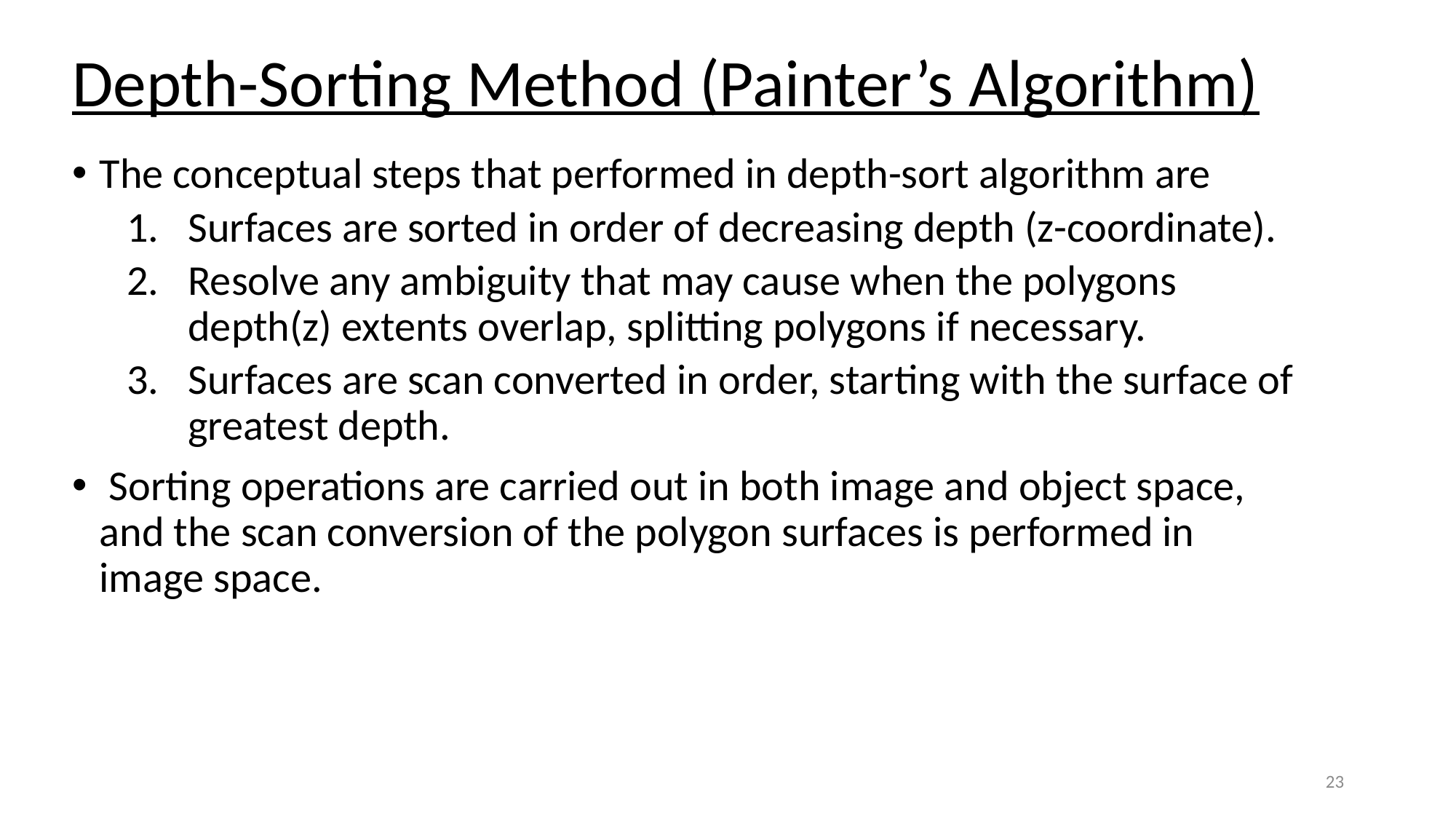

# Depth-Sorting Method (Painter’s Algorithm)
The conceptual steps that performed in depth-sort algorithm are
Surfaces are sorted in order of decreasing depth (z-coordinate).
Resolve any ambiguity that may cause when the polygons depth(z) extents overlap, splitting polygons if necessary.
Surfaces are scan converted in order, starting with the surface of greatest depth.
 Sorting operations are carried out in both image and object space, and the scan conversion of the polygon surfaces is performed in image space.

23